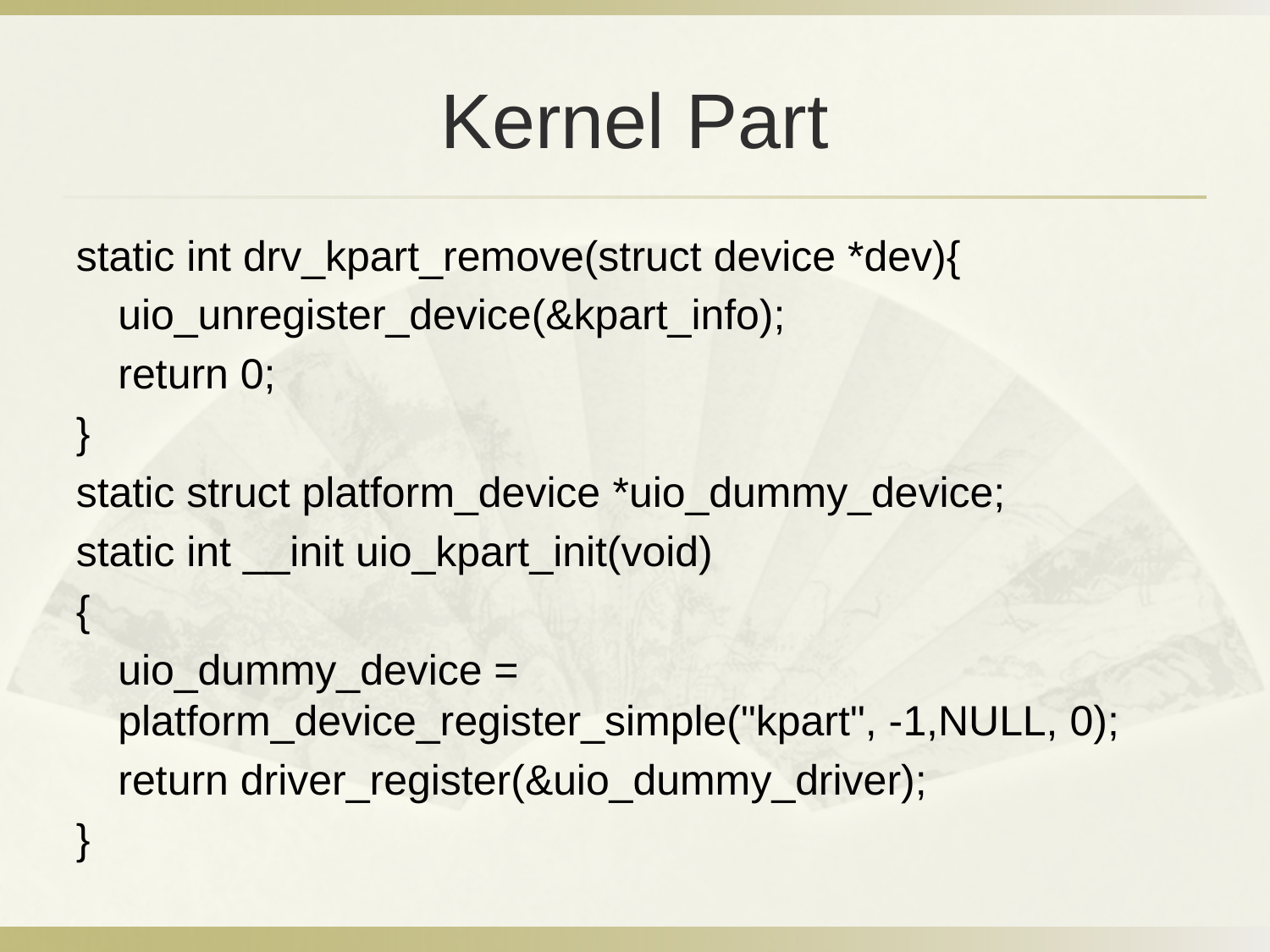

# Kernel Part
static int drv_kpart_remove(struct device *dev){
	uio_unregister_device(&kpart_info);
   	return 0;
}
static struct platform_device *uio_dummy_device;
static int __init uio_kpart_init(void)
{
	uio_dummy_device = platform_device_register_simple("kpart", -1,NULL, 0);
	return driver_register(&uio_dummy_driver);
}